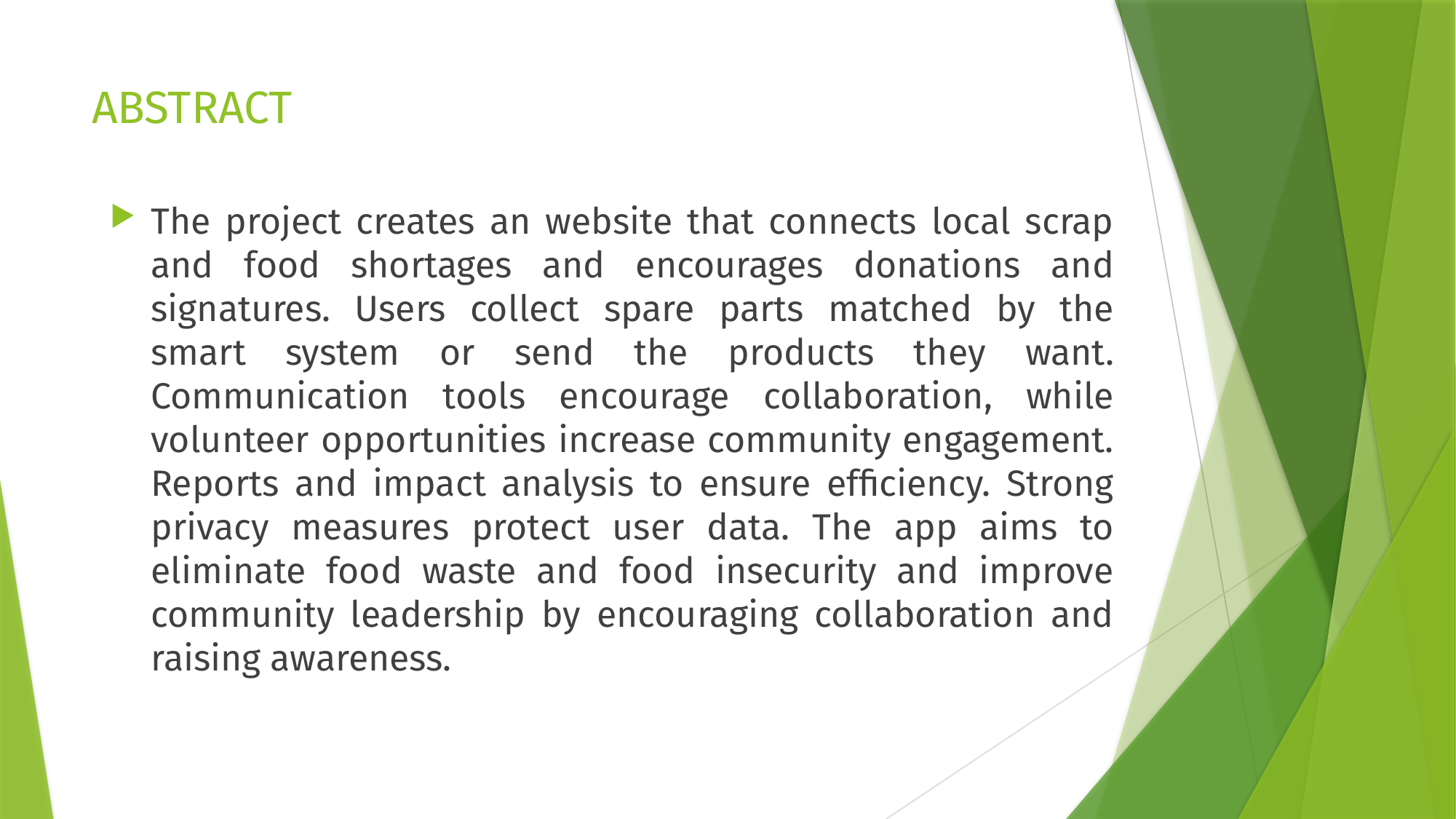

# ABSTRACT
The project creates an website that connects local scrap and food shortages and encourages donations and signatures. Users collect spare parts matched by the smart system or send the products they want. Communication tools encourage collaboration, while volunteer opportunities increase community engagement. Reports and impact analysis to ensure efficiency. Strong privacy measures protect user data. The app aims to eliminate food waste and food insecurity and improve community leadership by encouraging collaboration and raising awareness.